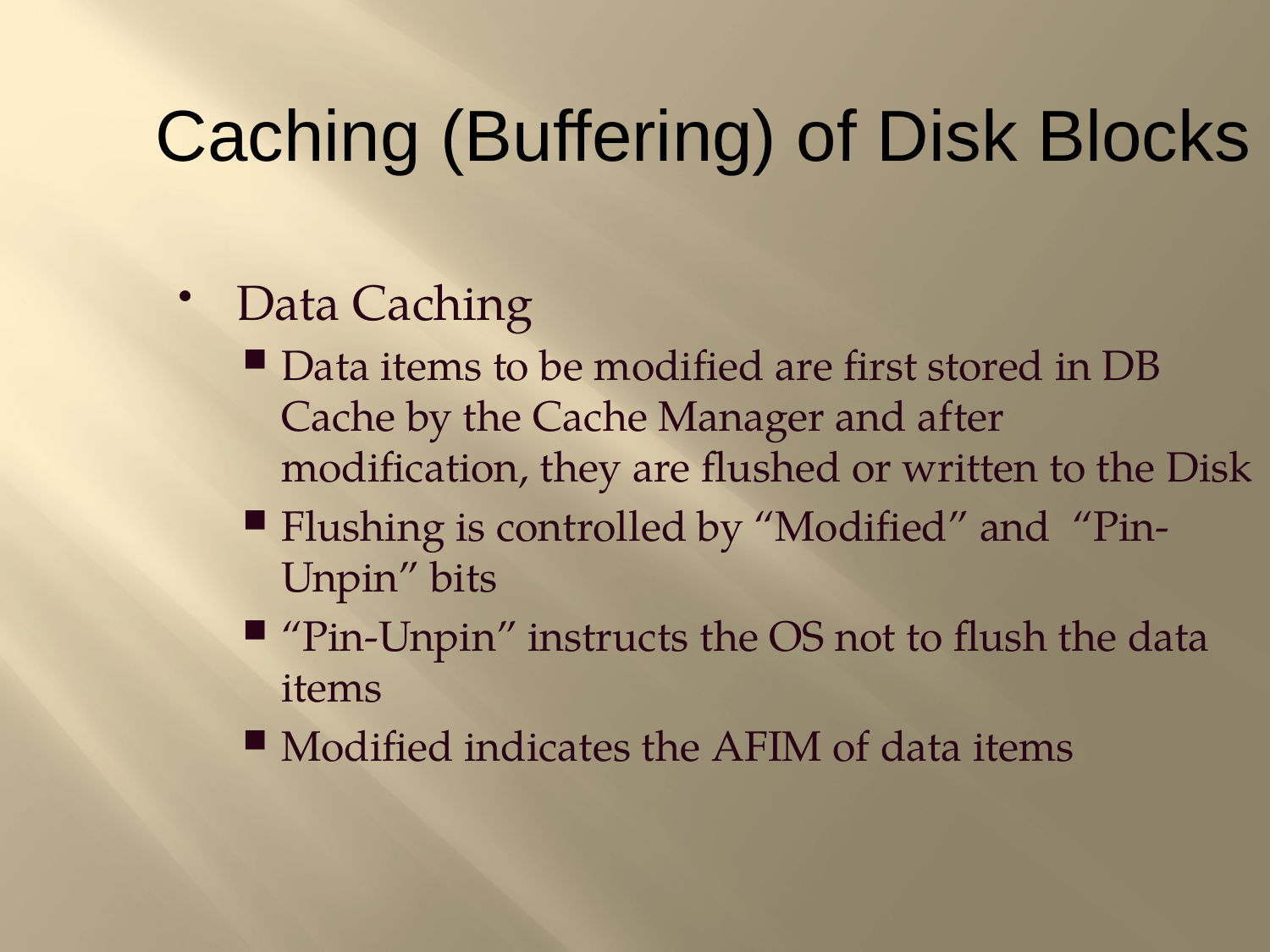

Caching (Buffering) of Disk Blocks
Data Caching
Data items to be modified are first stored in DB Cache by the Cache Manager and after modification, they are flushed or written to the Disk
Flushing is controlled by “Modified” and  “Pin-Unpin” bits
“Pin-Unpin” instructs the OS not to flush the data items
Modified indicates the AFIM of data items